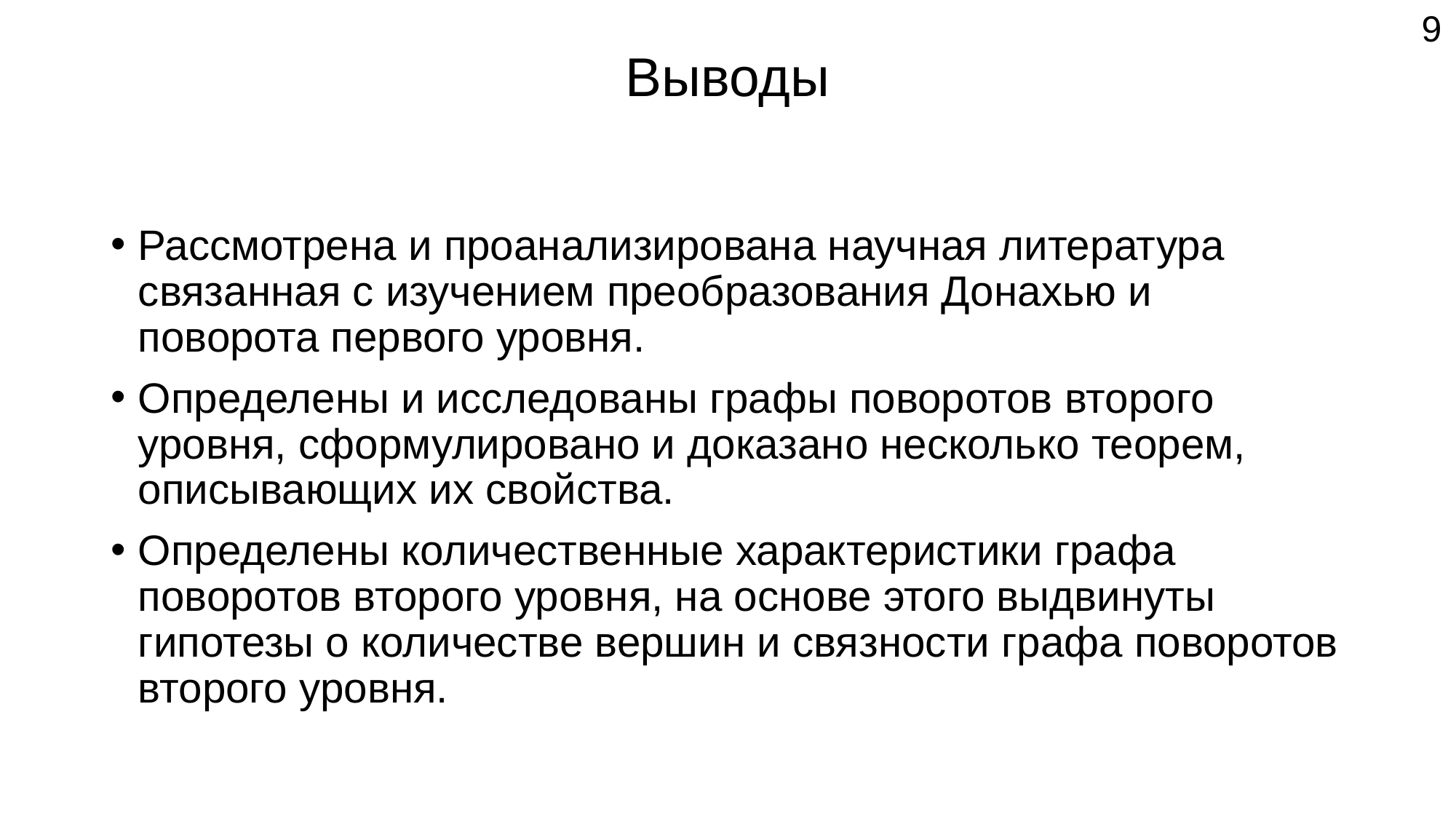

9
# Выводы
Рассмотрена и проанализирована научная литература связанная с изучением преобразования Донахью и поворота первого уровня.
Определены и исследованы графы поворотов второго уровня, сформулировано и доказано несколько теорем, описывающих их свойства.
Определены количественные характеристики графа поворотов второго уровня, на основе этого выдвинуты гипотезы о количестве вершин и связности графа поворотов второго уровня.